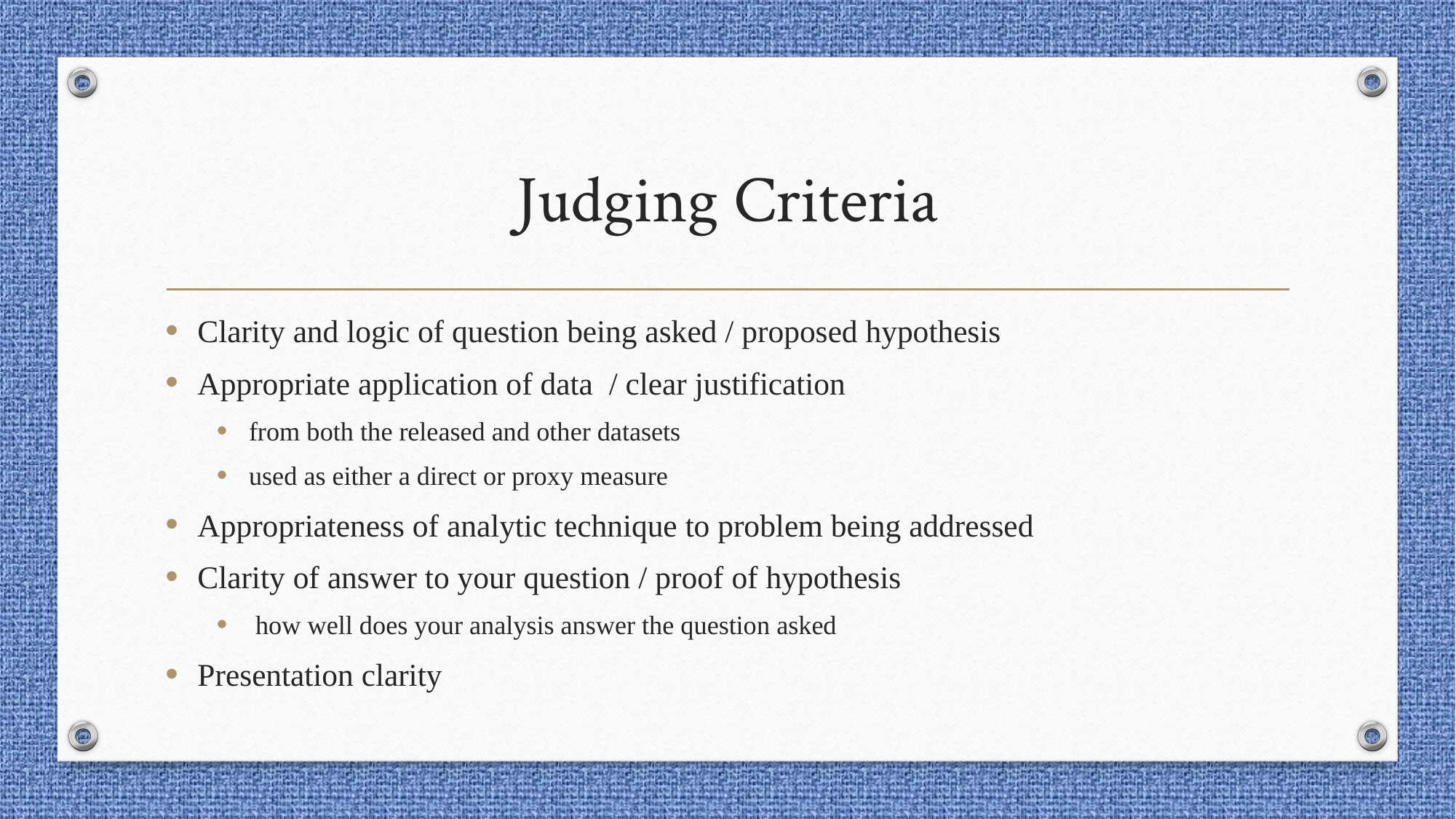

# Judging Criteria
Clarity and logic of question being asked / proposed hypothesis
Appropriate application of data  / clear justification
from both the released and other datasets
used as either a direct or proxy measure
Appropriateness of analytic technique to problem being addressed
Clarity of answer to your question / proof of hypothesis
 how well does your analysis answer the question asked
Presentation clarity